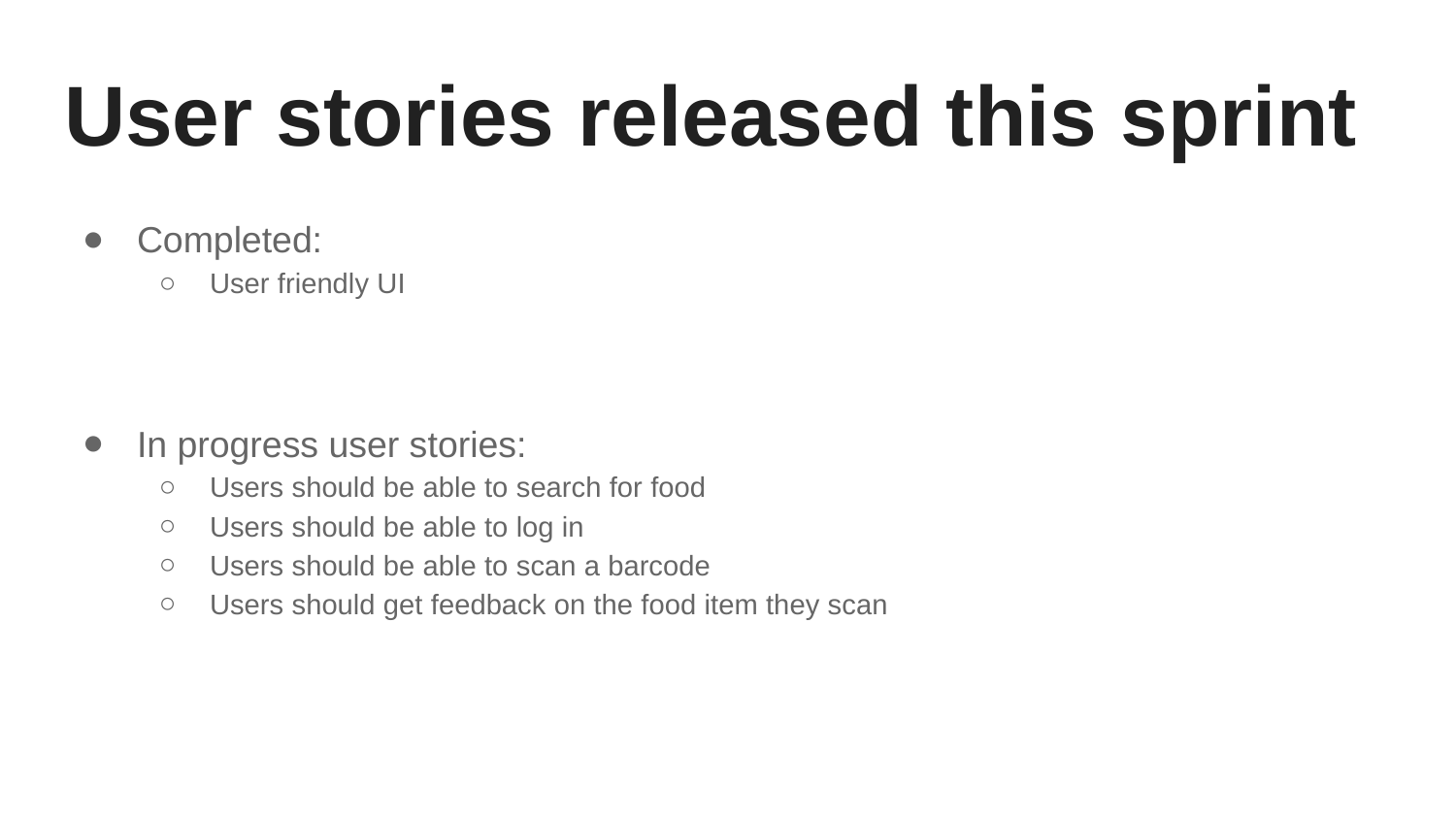

# User stories released this sprint
Completed:
User friendly UI

In progress user stories:
Users should be able to search for food
Users should be able to log in
Users should be able to scan a barcode
Users should get feedback on the food item they scan